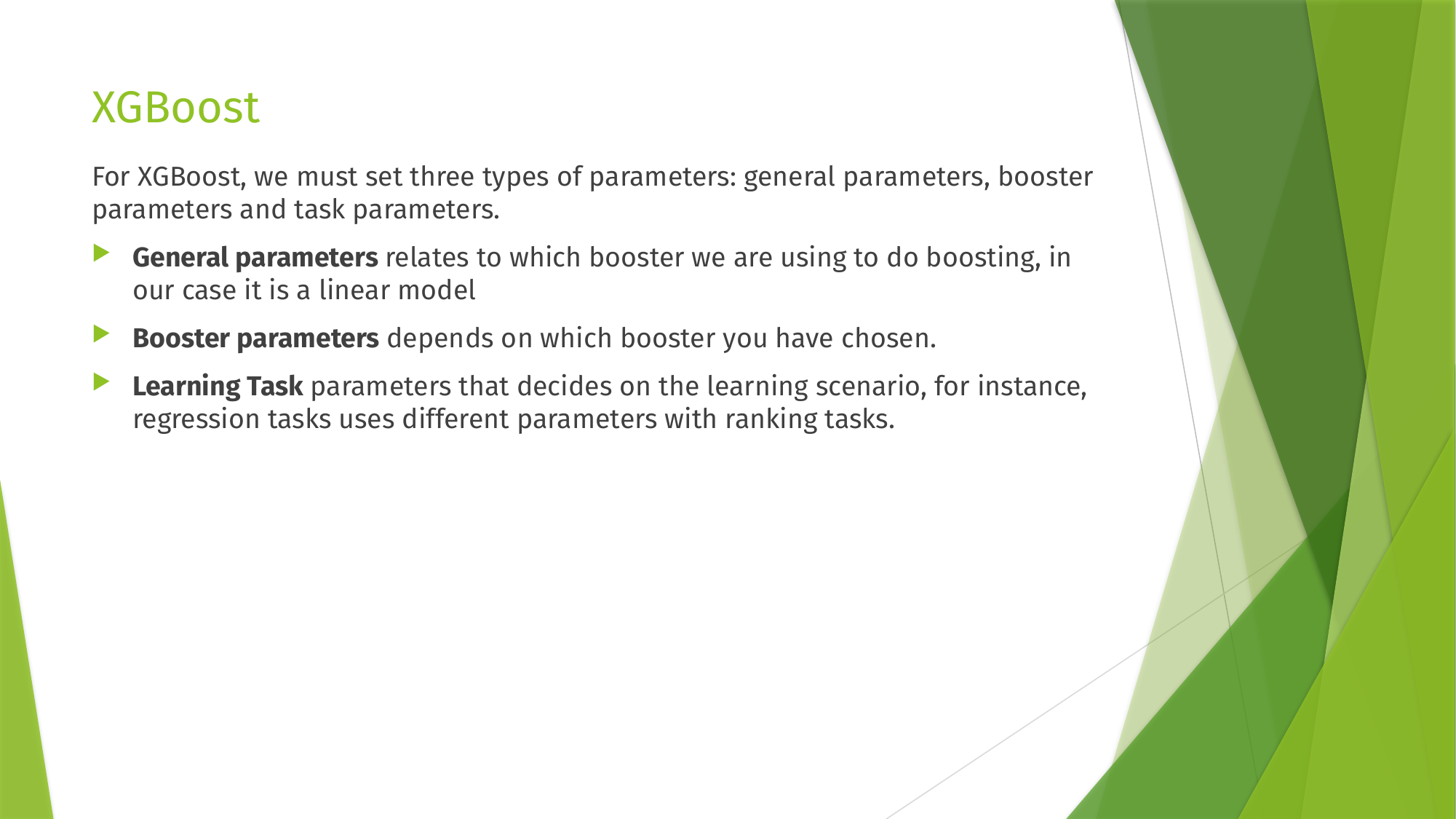

# XGBoost
For XGBoost, we must set three types of parameters: general parameters, booster parameters and task parameters.
General parameters relates to which booster we are using to do boosting, in our case it is a linear model
Booster parameters depends on which booster you have chosen.
Learning Task parameters that decides on the learning scenario, for instance, regression tasks uses different parameters with ranking tasks.